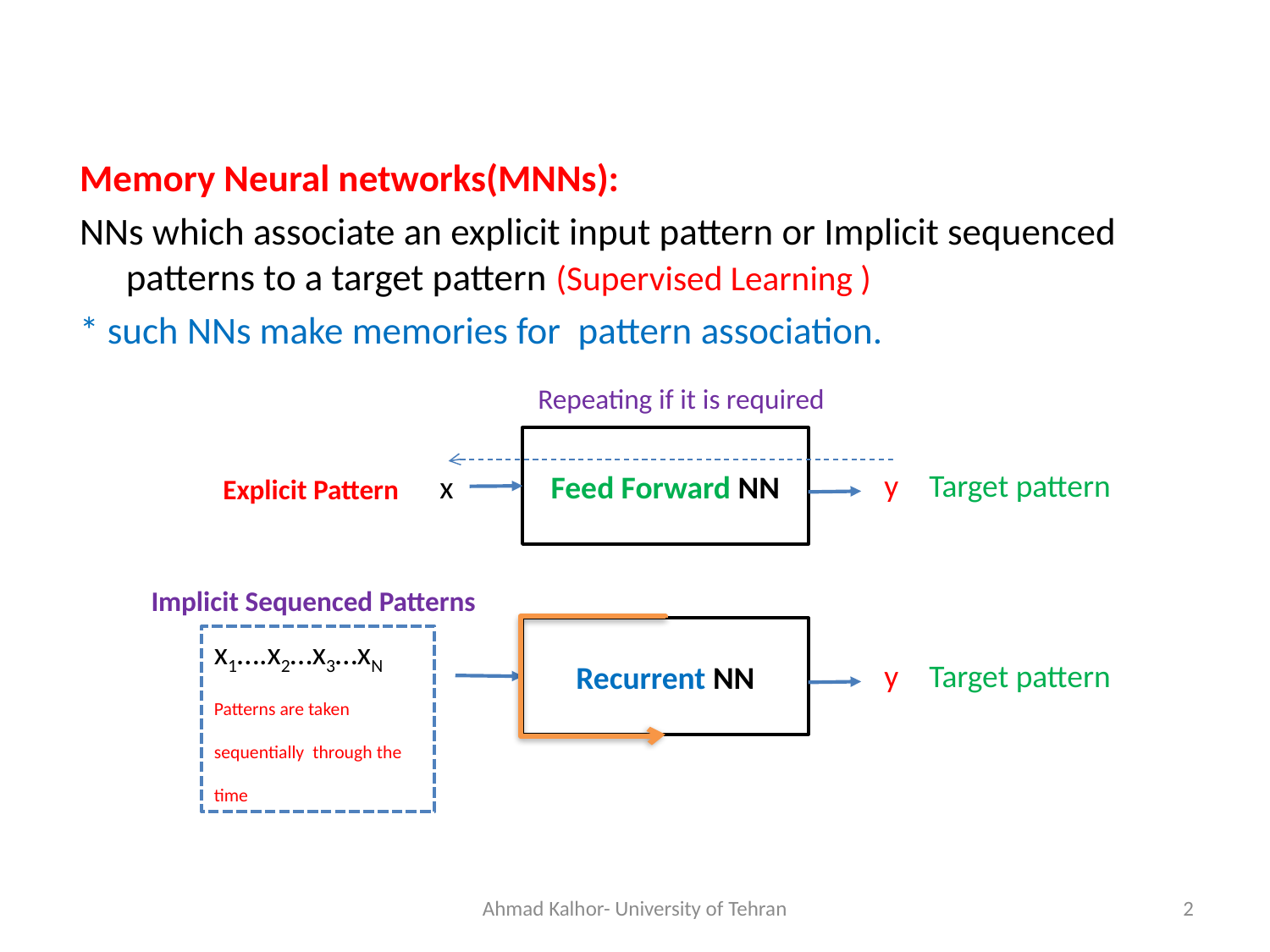

Memory Neural networks(MNNs):
NNs which associate an explicit input pattern or Implicit sequenced patterns to a target pattern (Supervised Learning )
* such NNs make memories for  pattern association.

Repeating if it is required
Feed Forward NN
y
Target pattern
x
Explicit Pattern
Implicit Sequenced Patterns
Recurrent NN
x1….x2…x3…xN
Patterns are taken sequentially  through the time
y
Target pattern
Ahmad Kalhor- University of Tehran
2